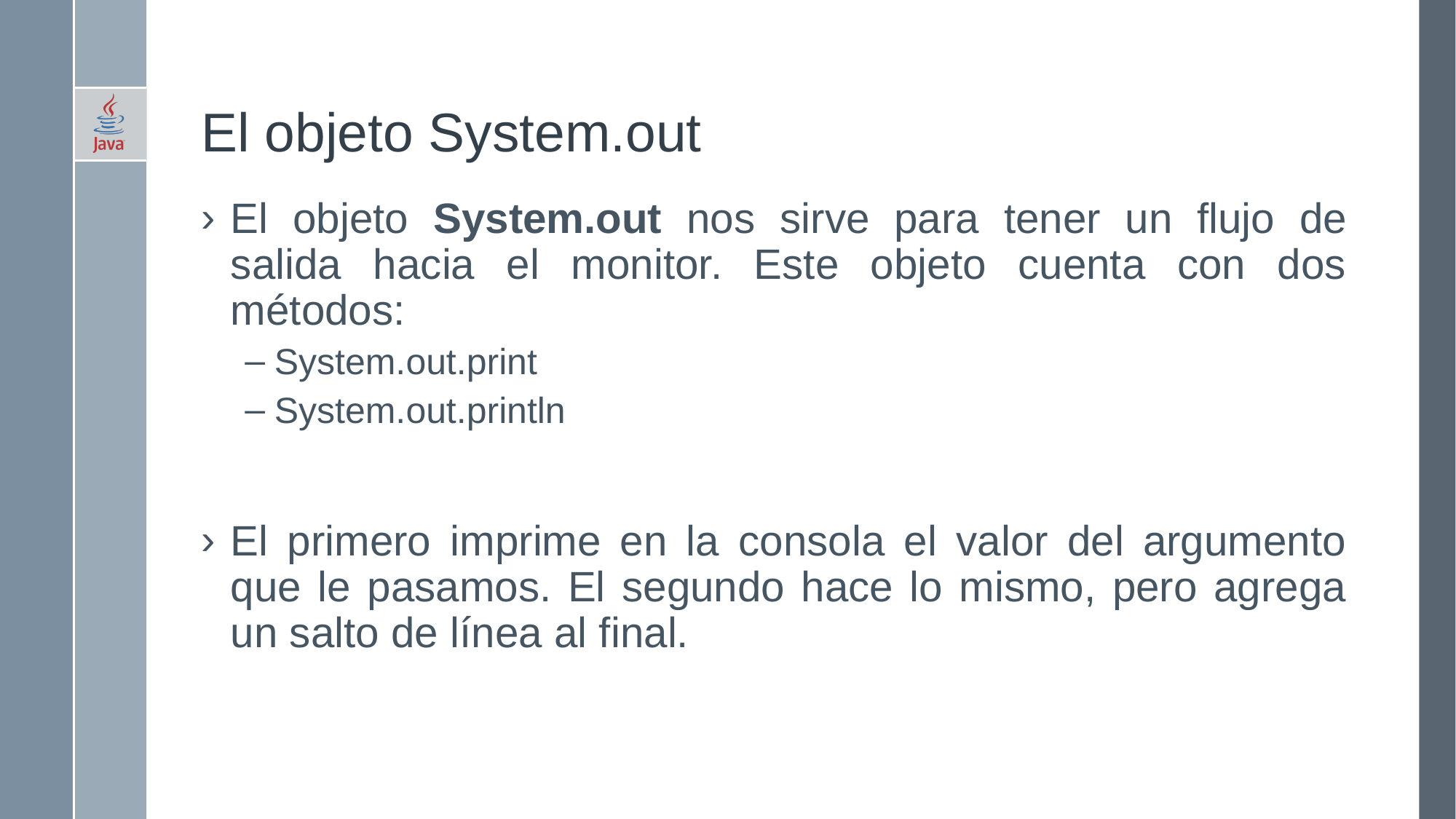

# El objeto System.out
El objeto System.out nos sirve para tener un flujo de salida hacia el monitor. Este objeto cuenta con dos métodos:
System.out.print
System.out.println

El primero imprime en la consola el valor del argumento que le pasamos. El segundo hace lo mismo, pero agrega un salto de línea al final.